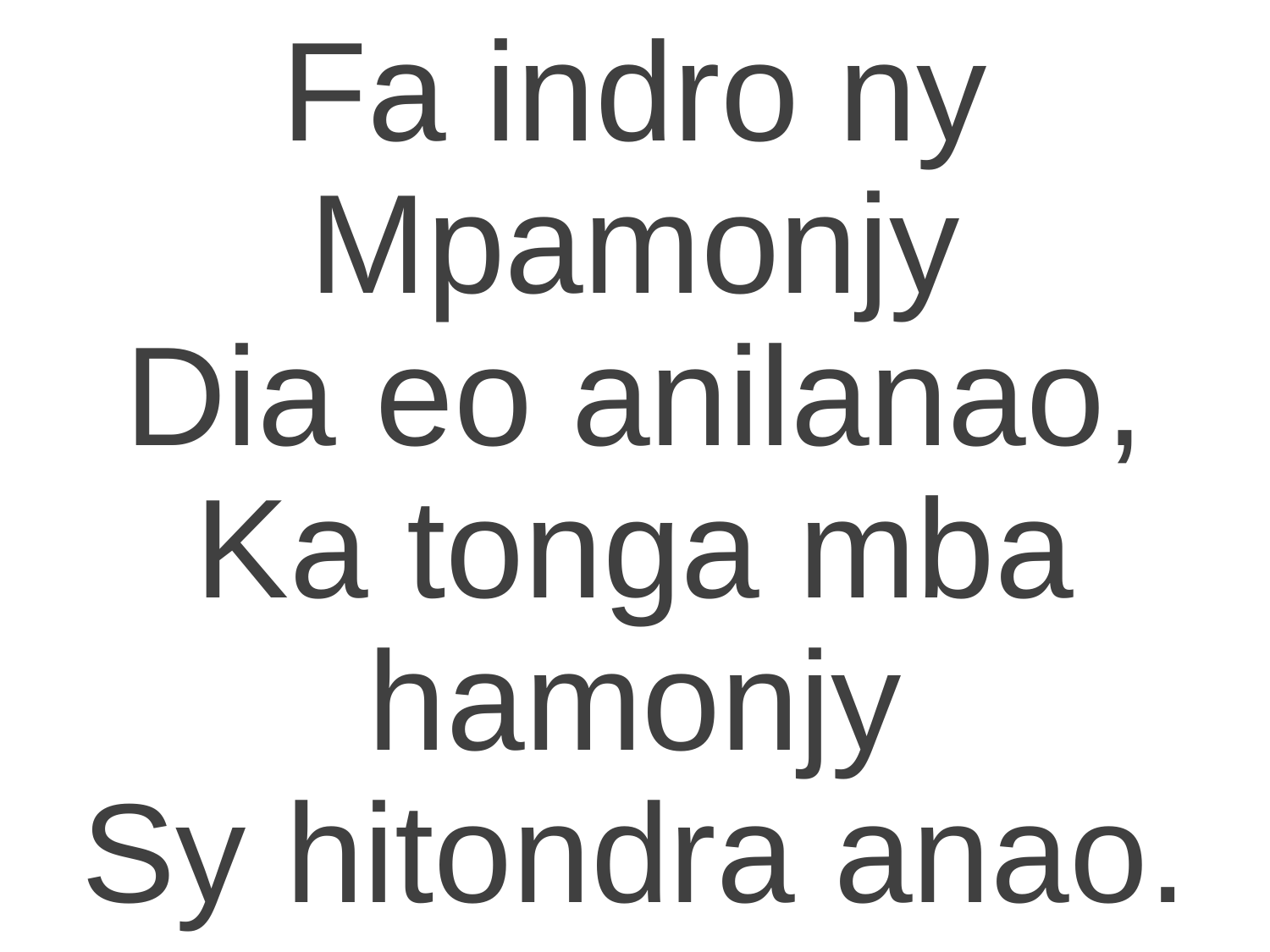

Fa indro ny Mpamonjy
Dia eo anilanao,
Ka tonga mba hamonjy
Sy hitondra anao.